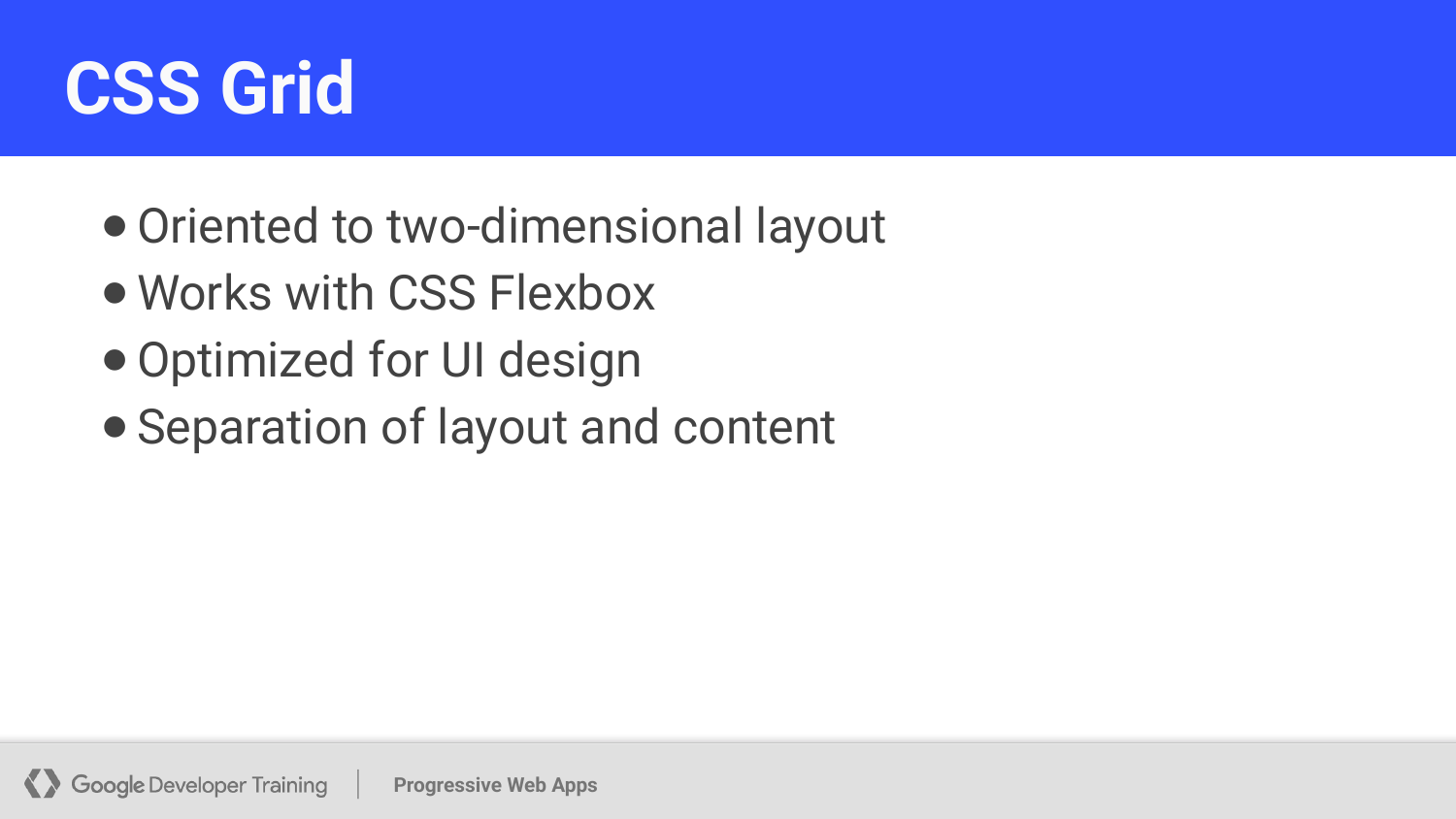

# CSS Grid
Oriented to two-dimensional layout
Works with CSS Flexbox
Optimized for UI design
Separation of layout and content